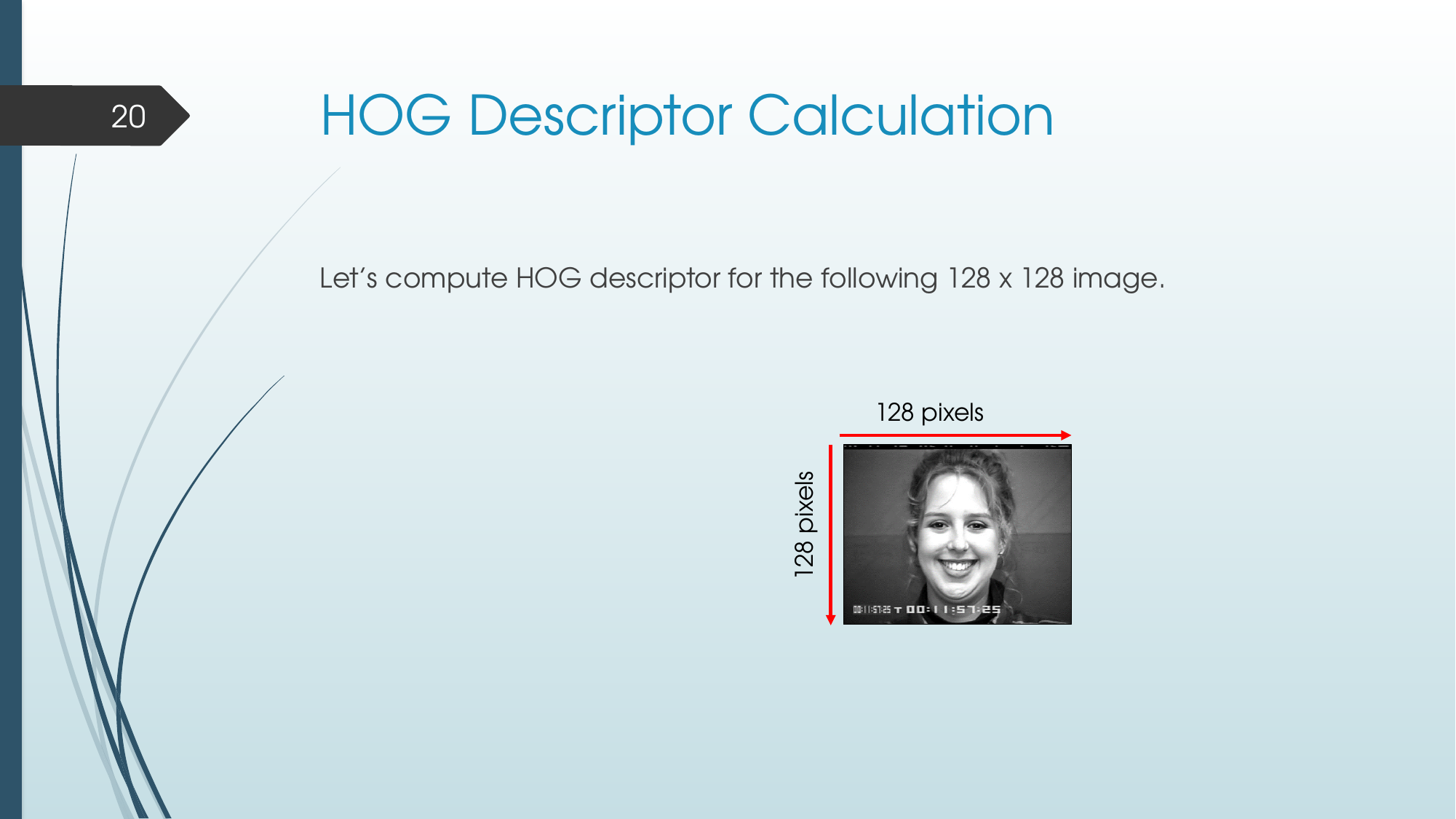

# HOG Descriptor Calculation
20
Let’s compute HOG descriptor for the following 128 x 128 image.
128 pixels

128 pixels